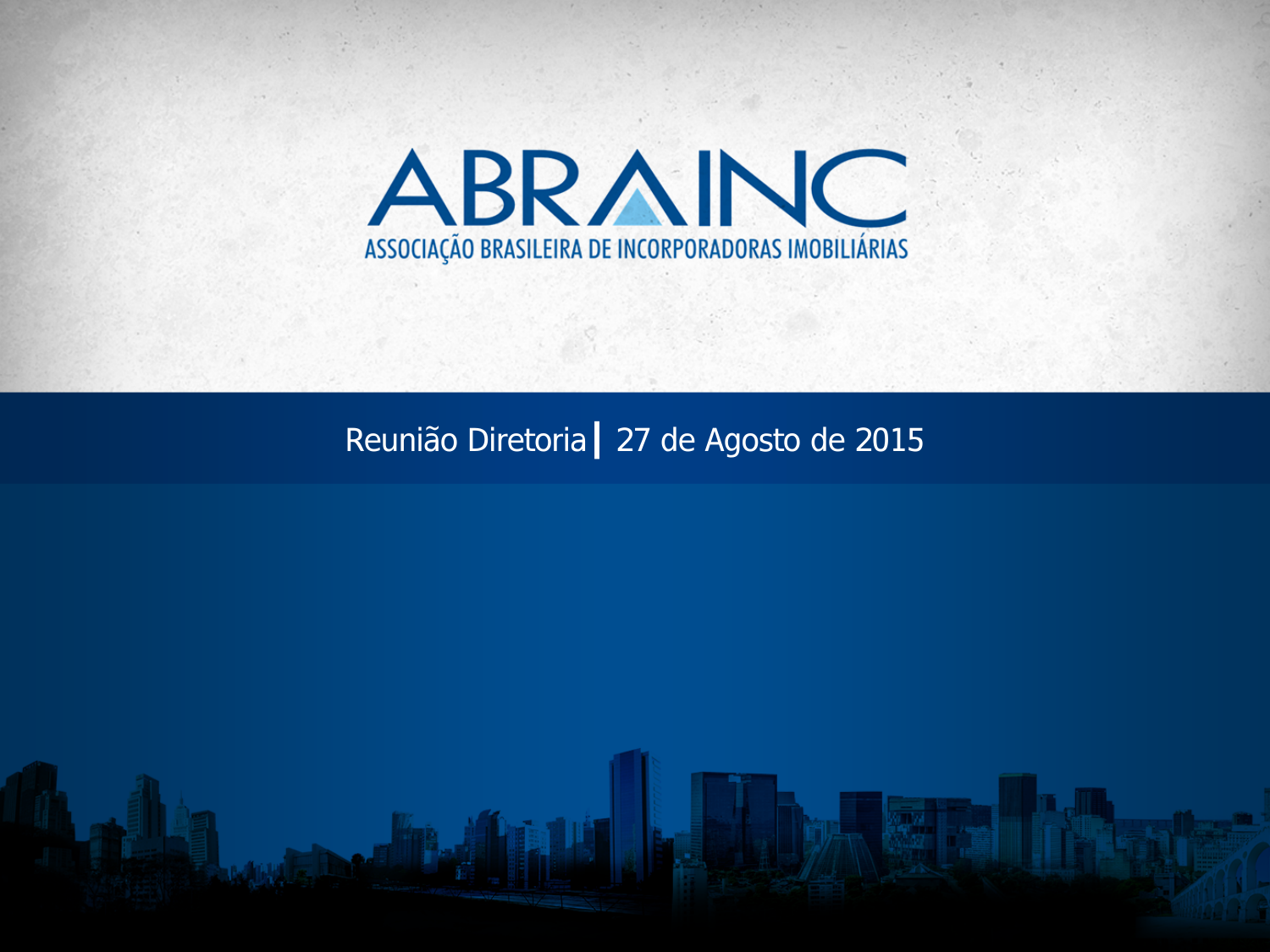

Reunião Diretoria┃ 27 de Agosto de 2015